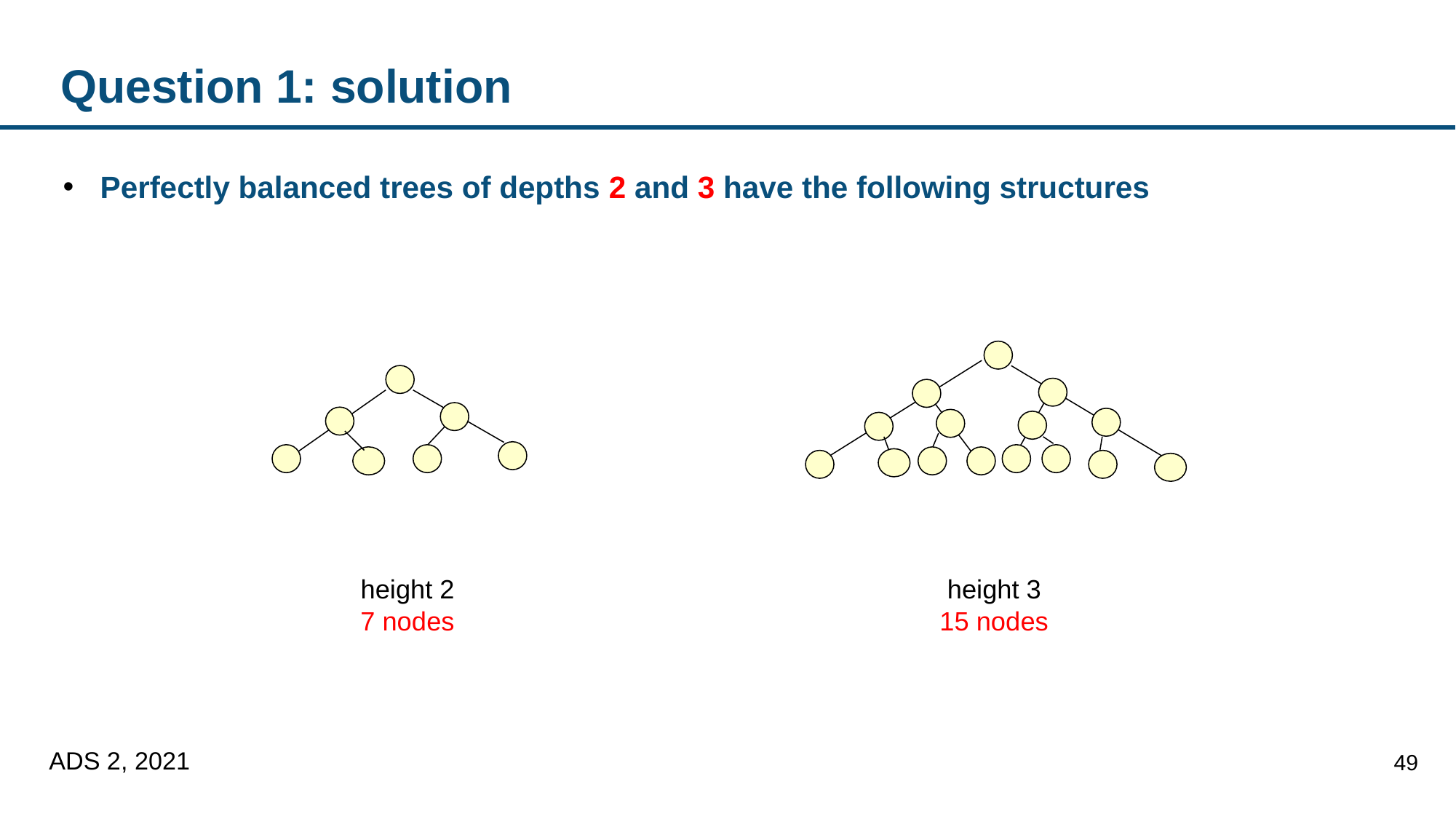

# Question 1: solution
Perfectly balanced trees of depths 2 and 3 have the following structures

height 2
7 nodes
height 3
15 nodes
ADS 2, 2021
49